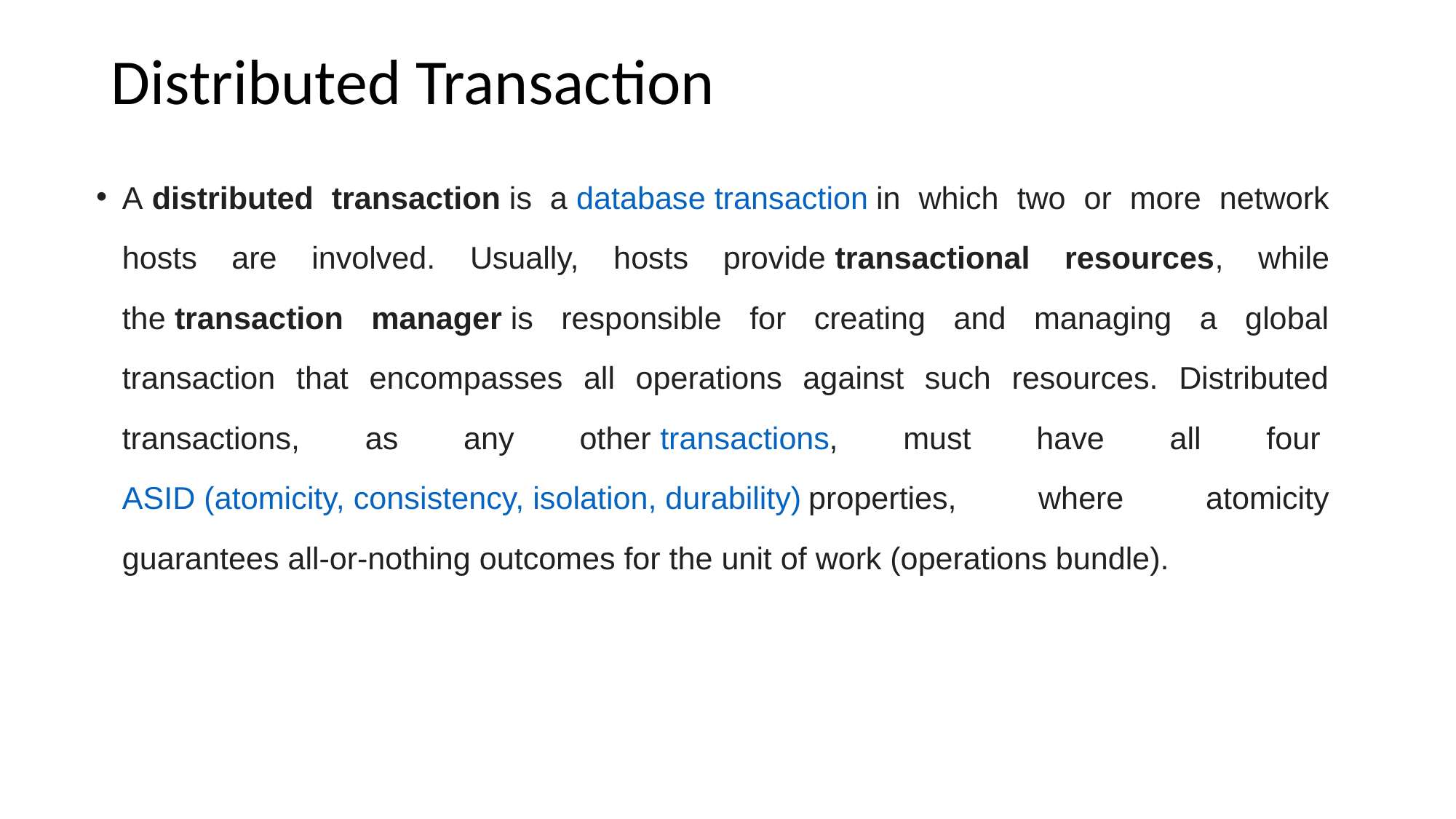

# Distributed Transaction
A distributed transaction is a database transaction in which two or more network hosts are involved. Usually, hosts provide transactional resources, while the transaction manager is responsible for creating and managing a global transaction that encompasses all operations against such resources. Distributed transactions, as any other transactions, must have all four ASID (atomicity, consistency, isolation, durability) properties, where atomicity guarantees all-or-nothing outcomes for the unit of work (operations bundle).